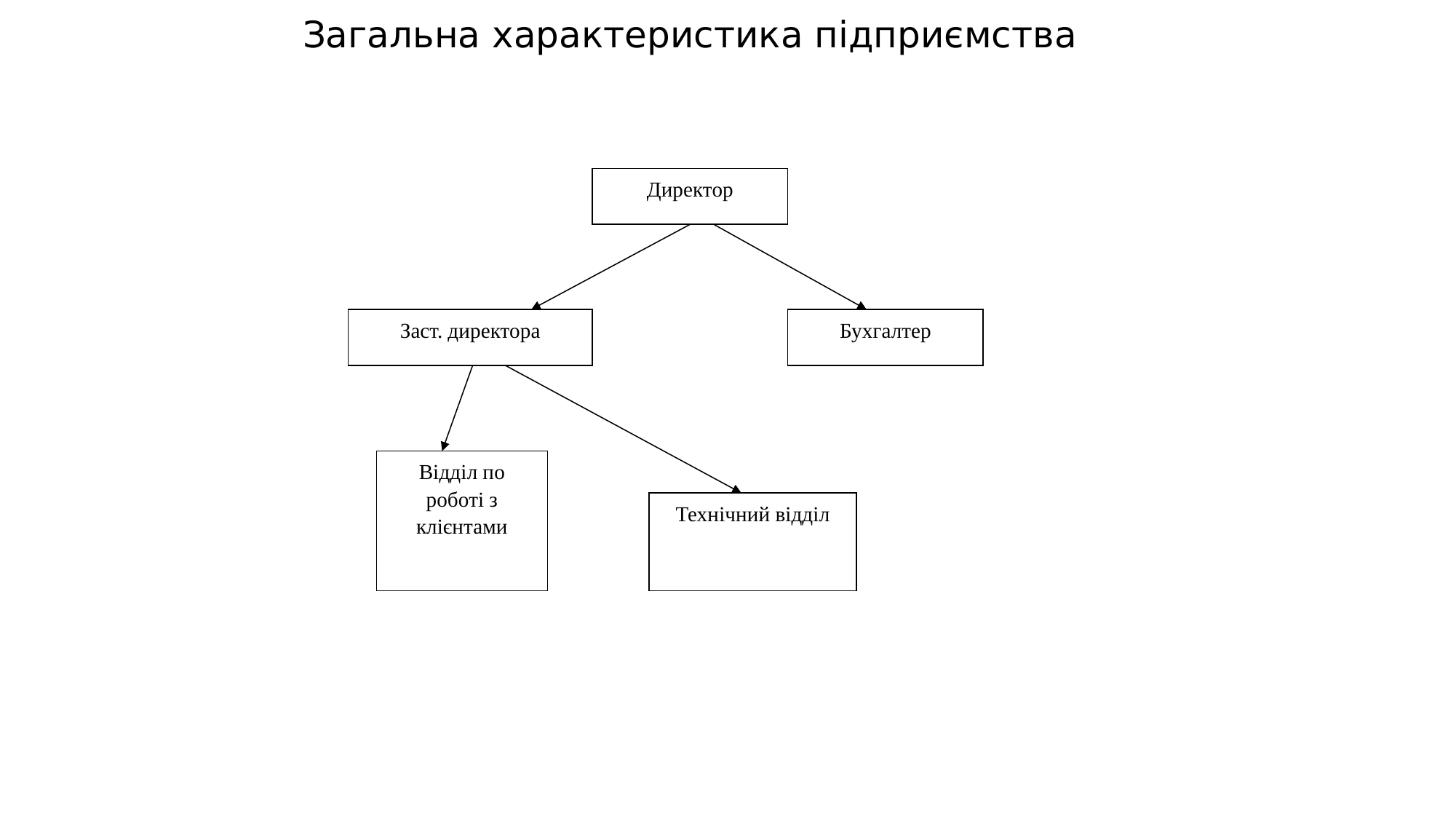

# Загальна характеристика підприємства

Директор
Заст. директора
Бухгалтер
Відділ по роботі з клієнтами
Технічний відділ